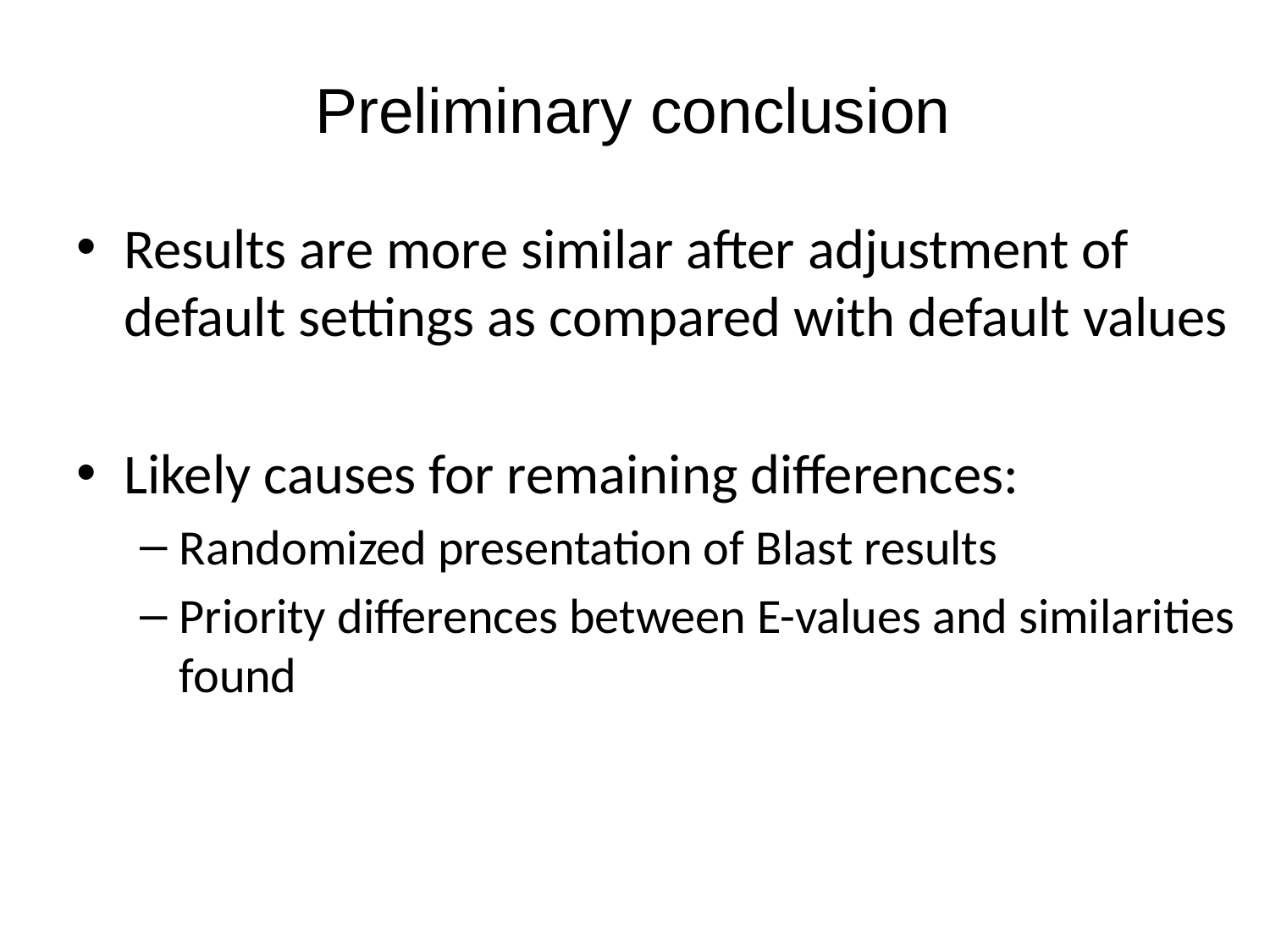

Preliminary conclusion

Results are more similar after adjustment of        default settings as compared with default values

Likely causes for remaining differences:
Randomized presentation of Blast results
Priority differences between E-values and similarities found